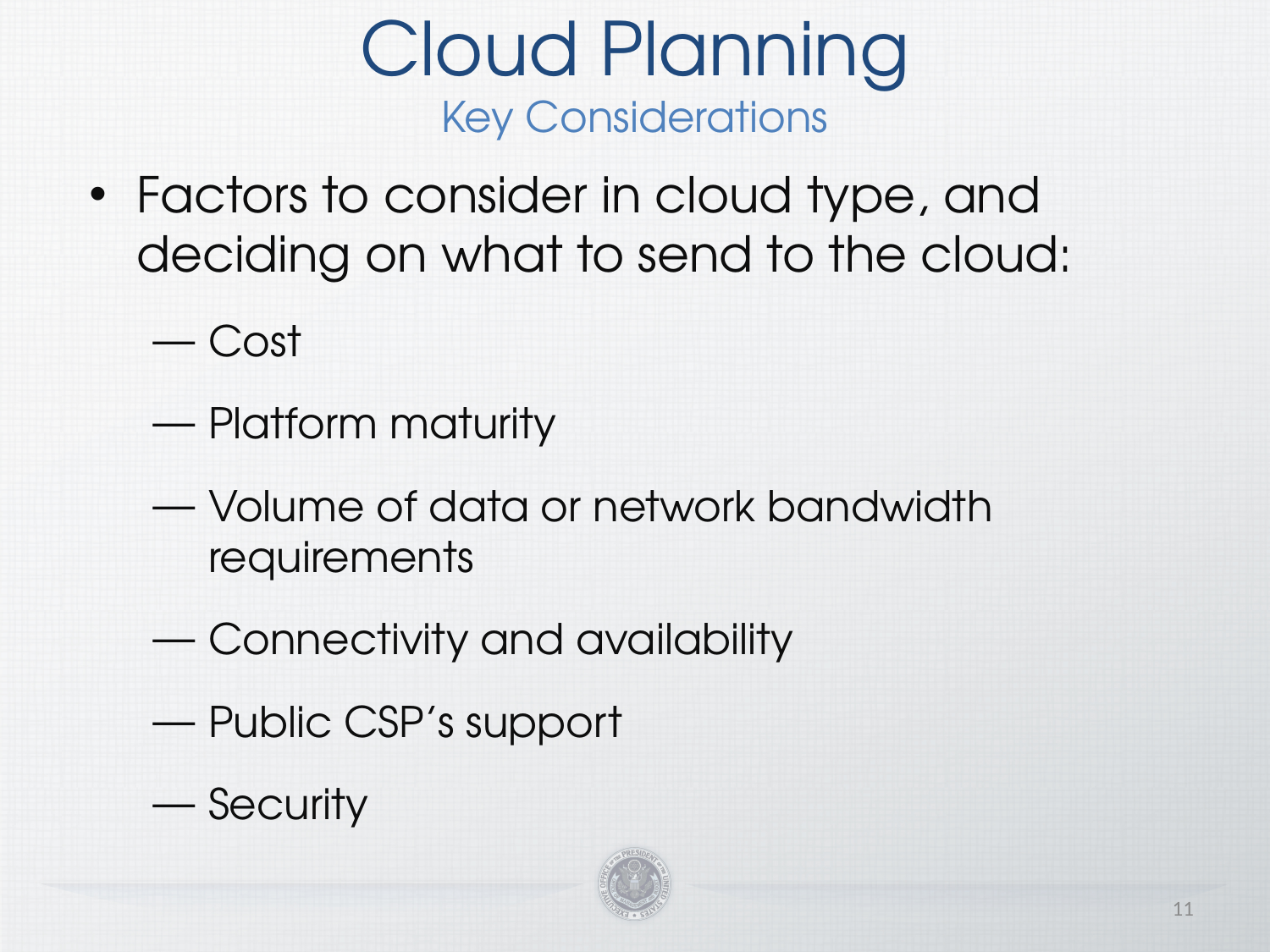

# Cloud Planning Key Considerations
Factors to consider in cloud type, and deciding on what to send to the cloud:
Cost
Platform maturity
Volume of data or network bandwidth requirements
Connectivity and availability
Public CSP’s support
Security

11